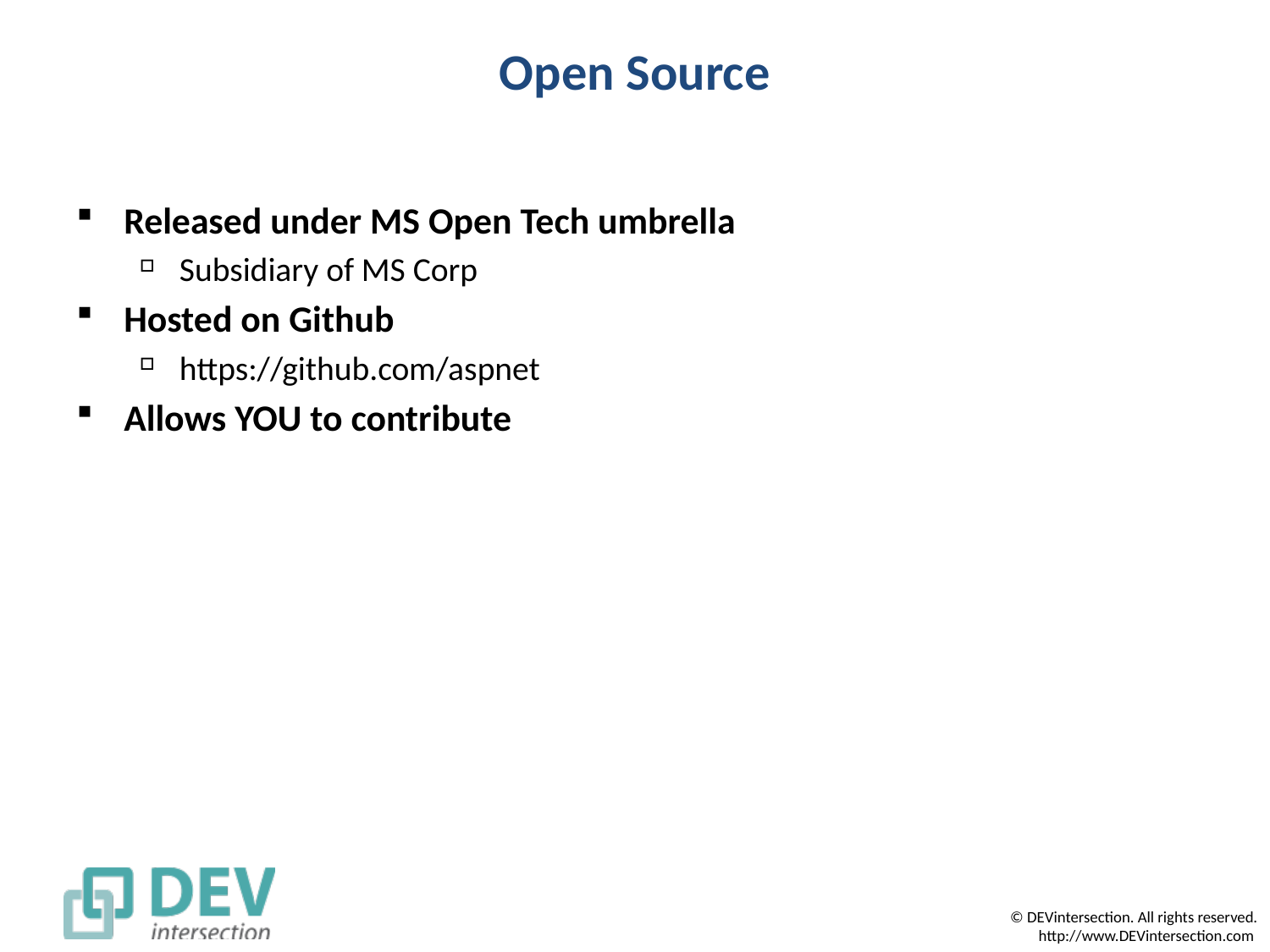

# Open Source
Released under MS Open Tech umbrella
Subsidiary of MS Corp
Hosted on Github
https://github.com/aspnet
Allows YOU to contribute